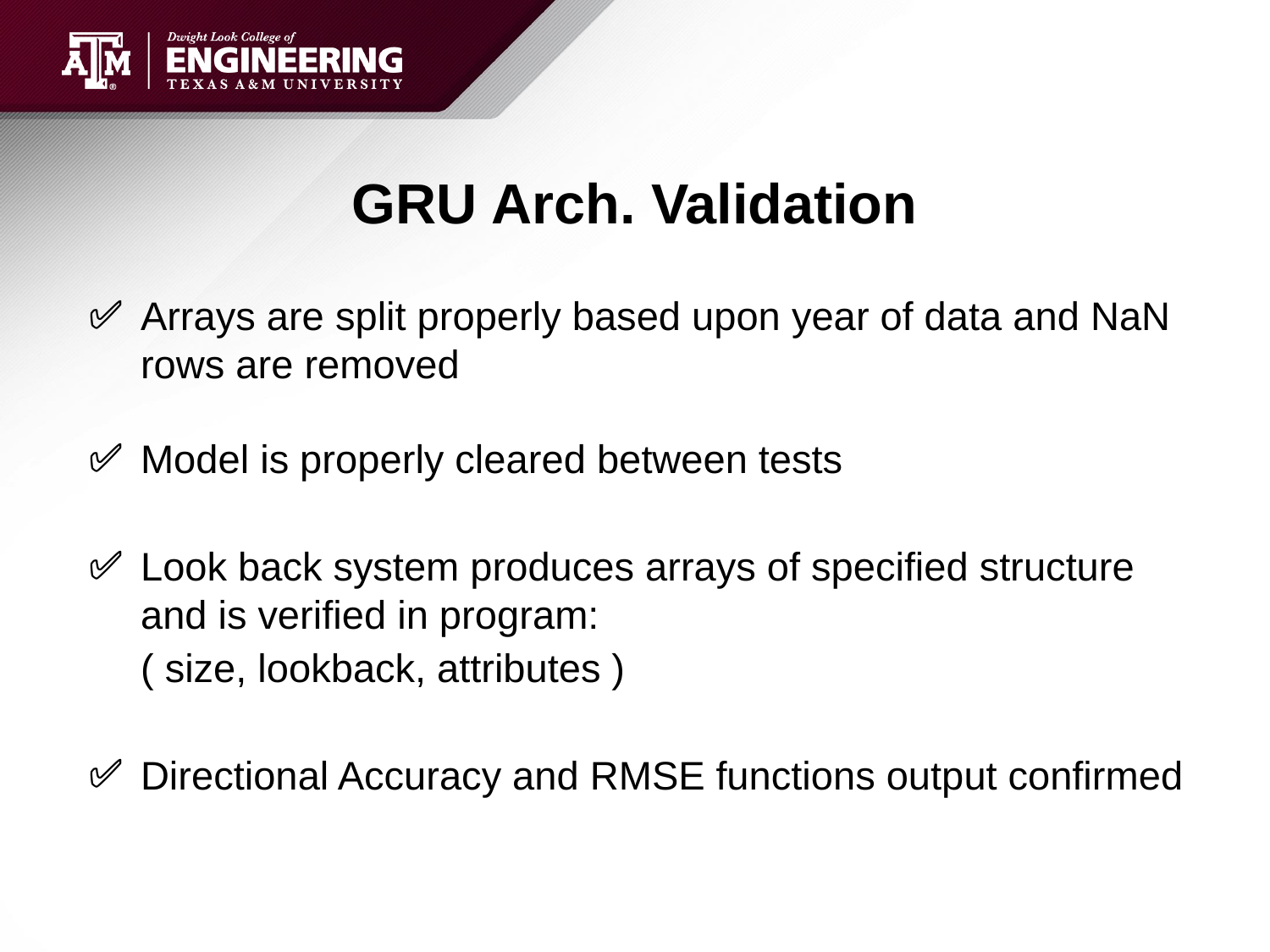

# GRU Arch. Validation
Arrays are split properly based upon year of data and NaN rows are removed

Model is properly cleared between tests

Look back system produces arrays of specified structure and is verified in program:
( size, lookback, attributes )

Directional Accuracy and RMSE functions output confirmed